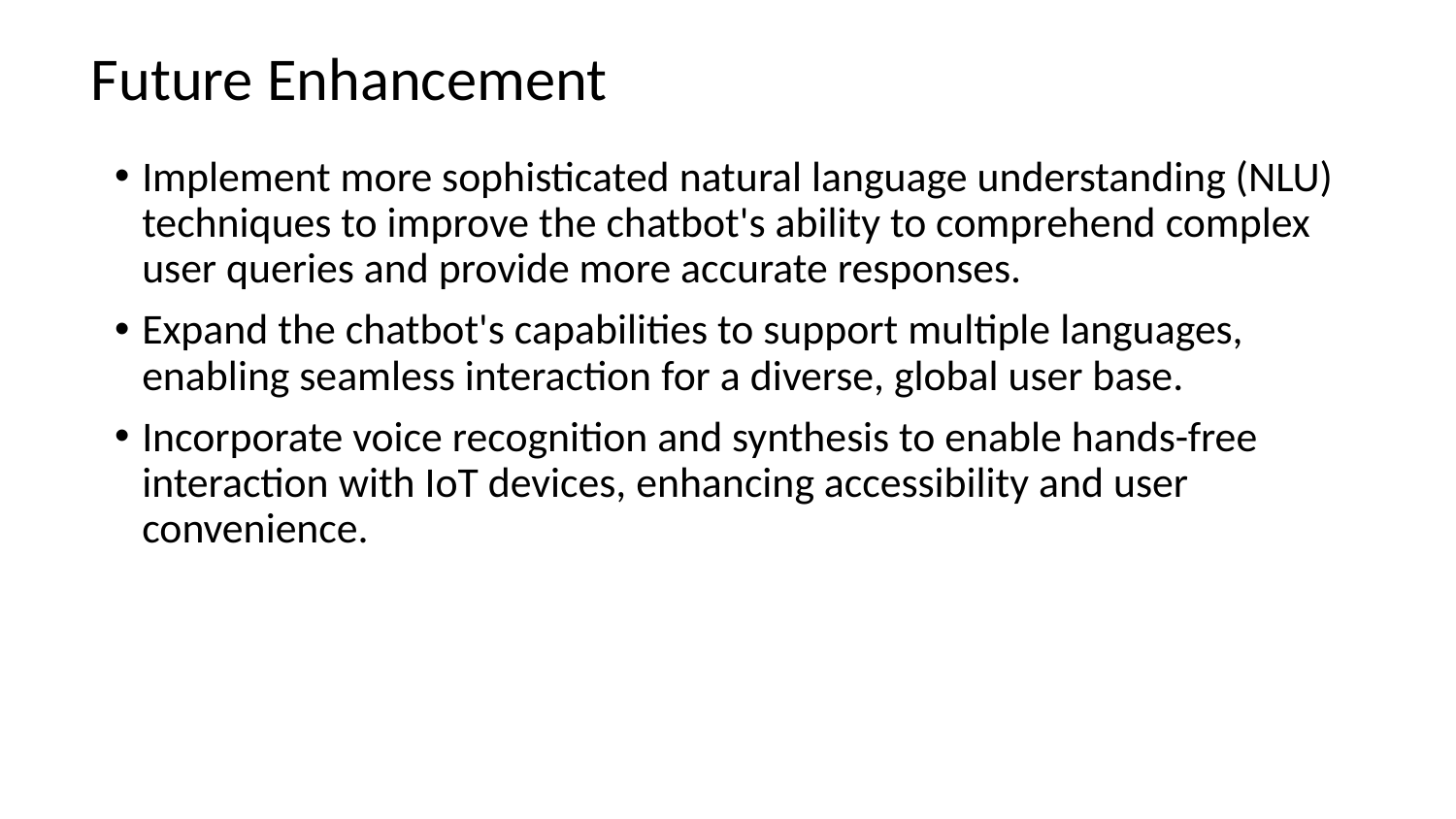

# Future Enhancement
Implement more sophisticated natural language understanding (NLU) techniques to improve the chatbot's ability to comprehend complex user queries and provide more accurate responses.
Expand the chatbot's capabilities to support multiple languages, enabling seamless interaction for a diverse, global user base.
Incorporate voice recognition and synthesis to enable hands-free interaction with IoT devices, enhancing accessibility and user convenience.